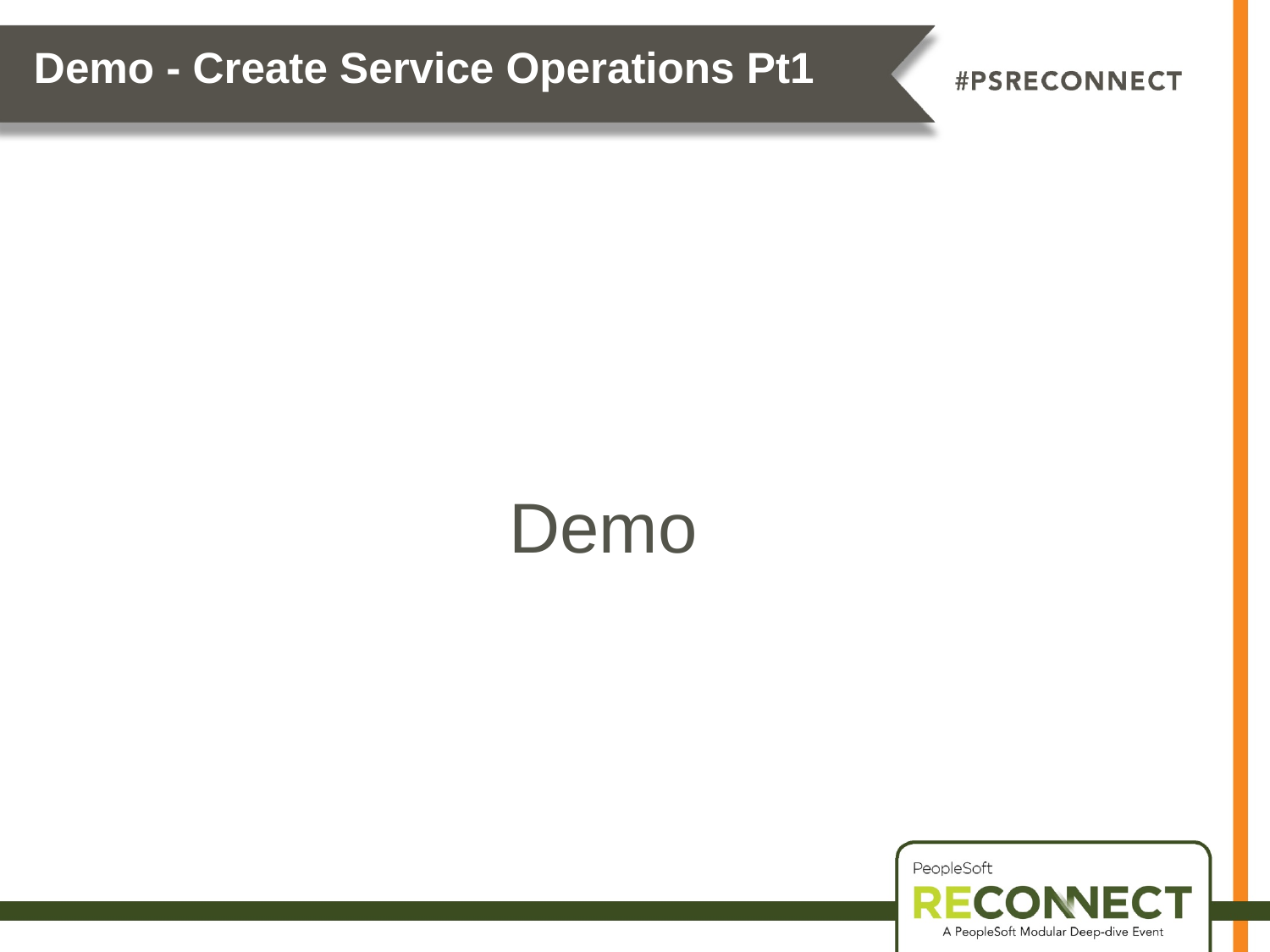

Demo - Create Service Operations Pt1
Demo